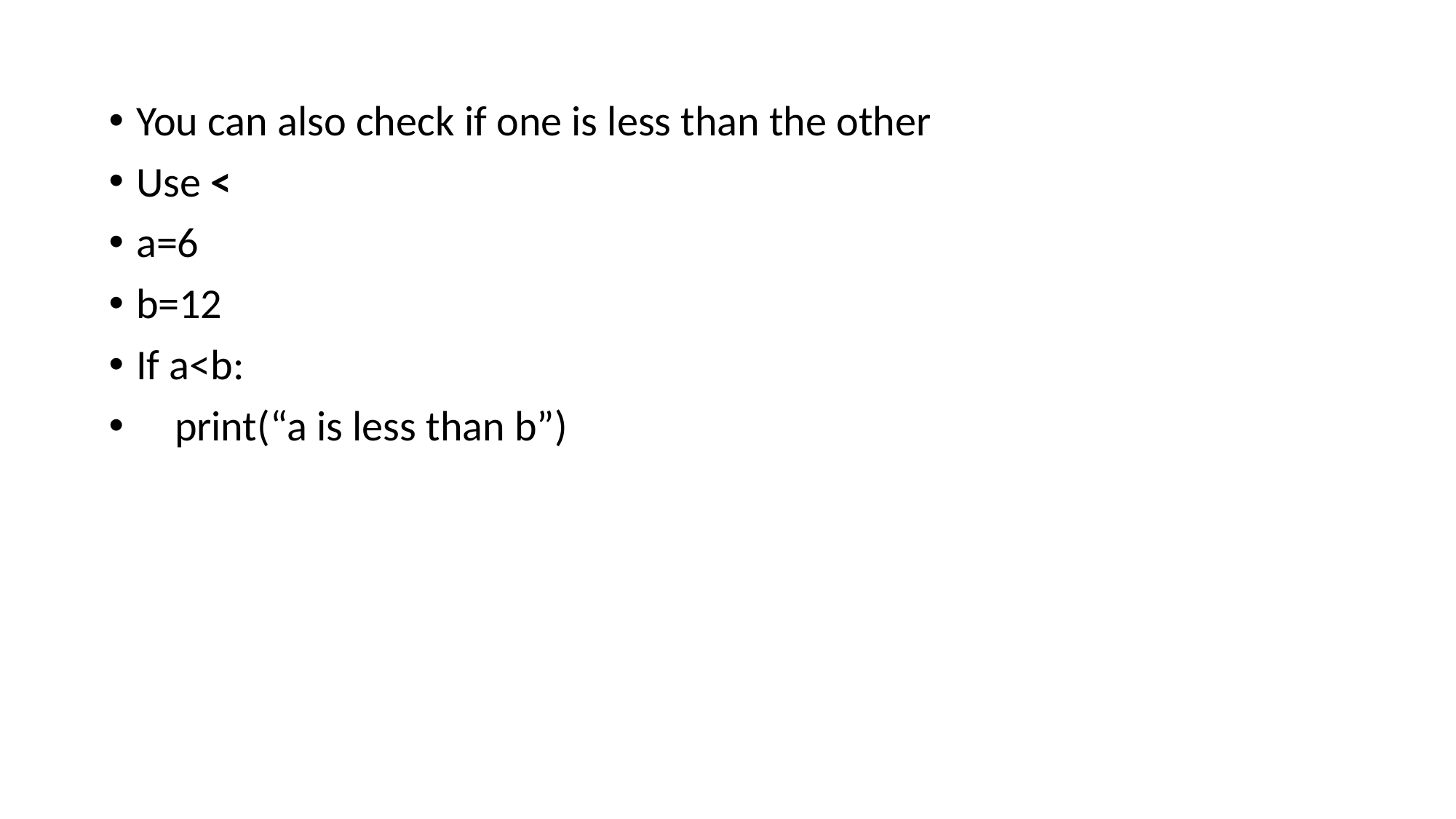

You can also check if one is less than the other
Use <
a=6
b=12
If a<b:
    print(“a is less than b”)